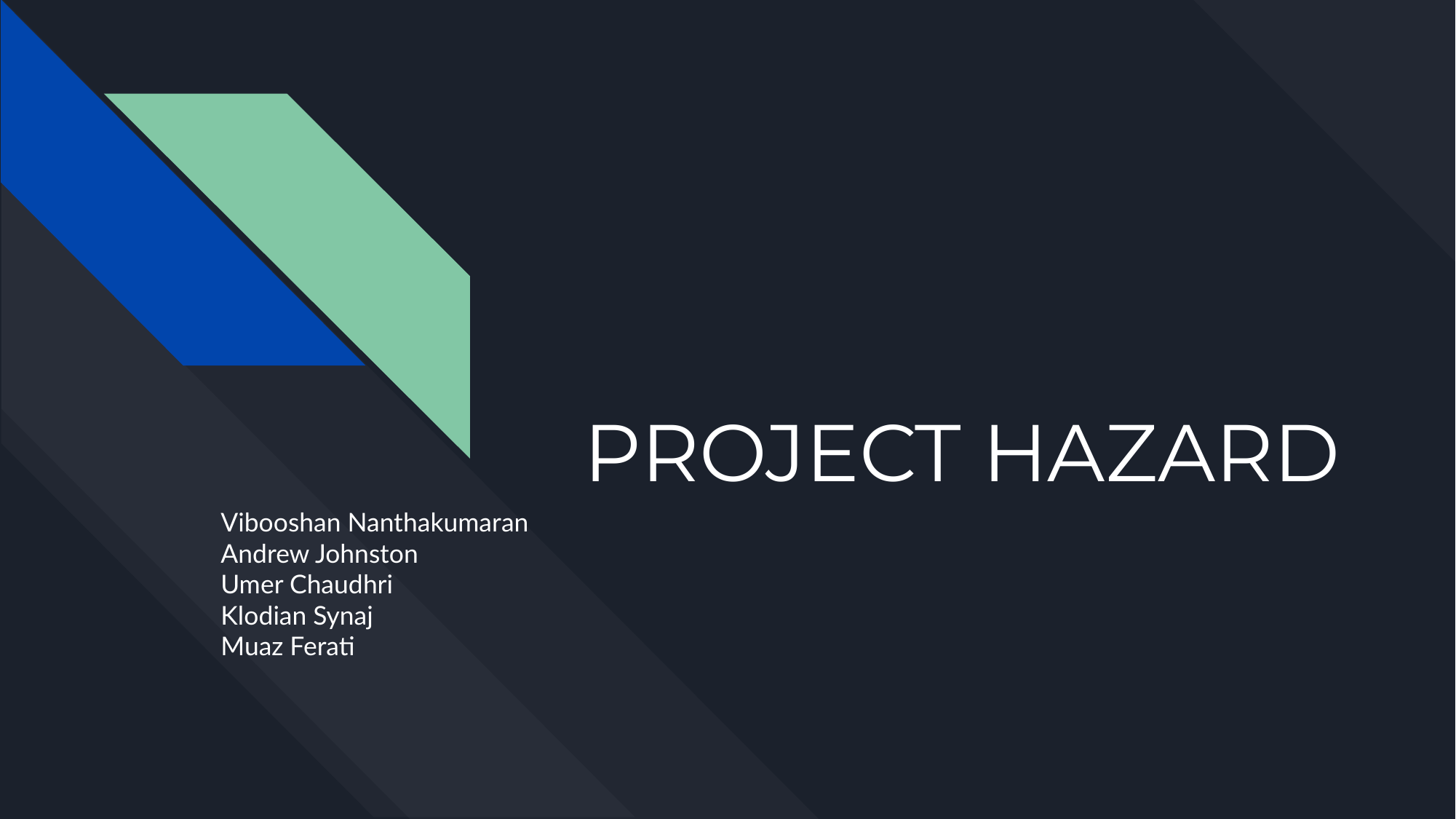

# PROJECT HAZARD
Vibooshan Nanthakumaran
Andrew Johnston
Umer Chaudhri
Klodian Synaj
Muaz Ferati